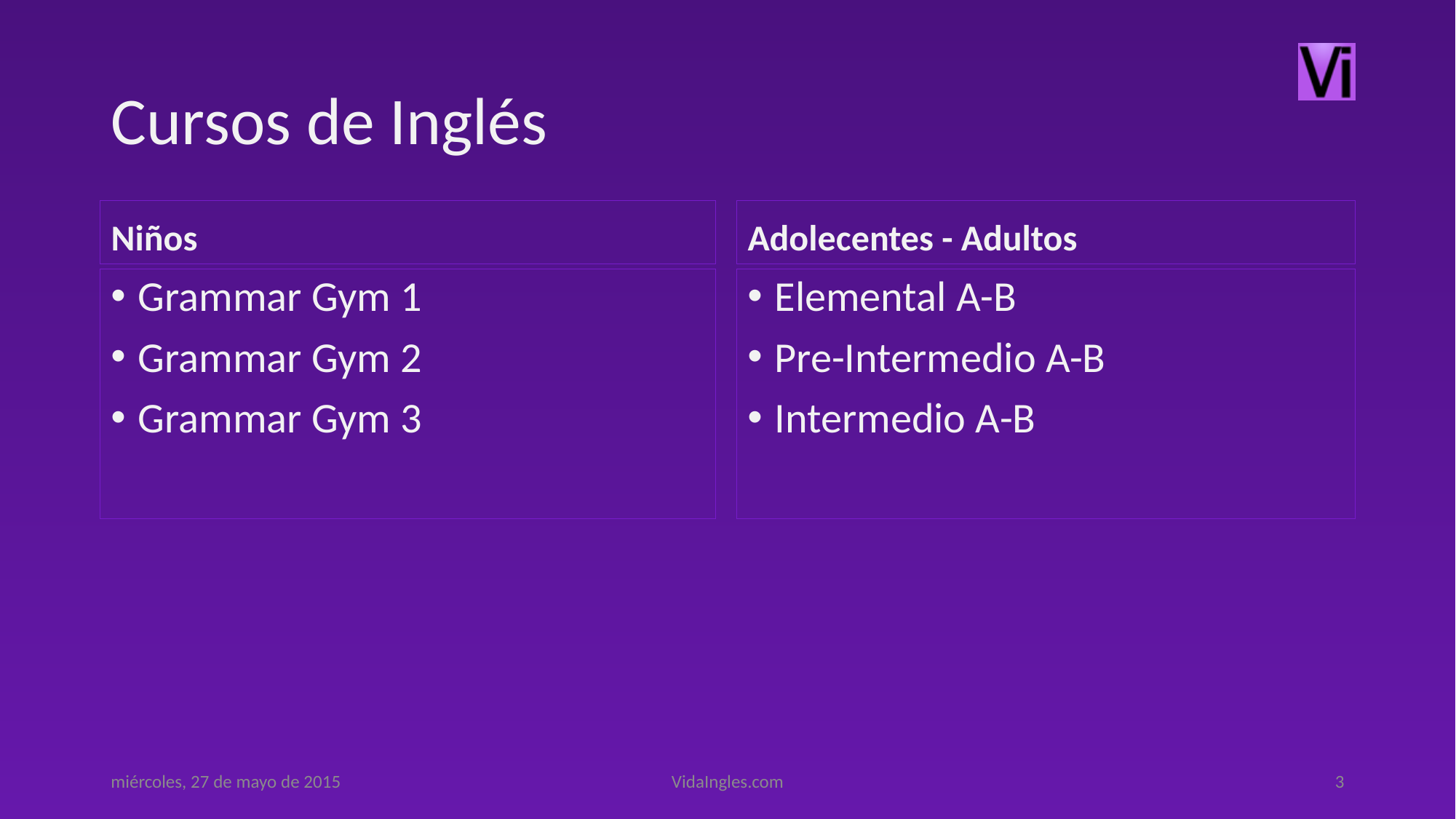

# Cursos de Inglés
Niños
Adolecentes - Adultos
Grammar Gym 1
Grammar Gym 2
Grammar Gym 3
Elemental A-B
Pre-Intermedio A-B
Intermedio A-B
miércoles, 27 de mayo de 2015
VidaIngles.com
3